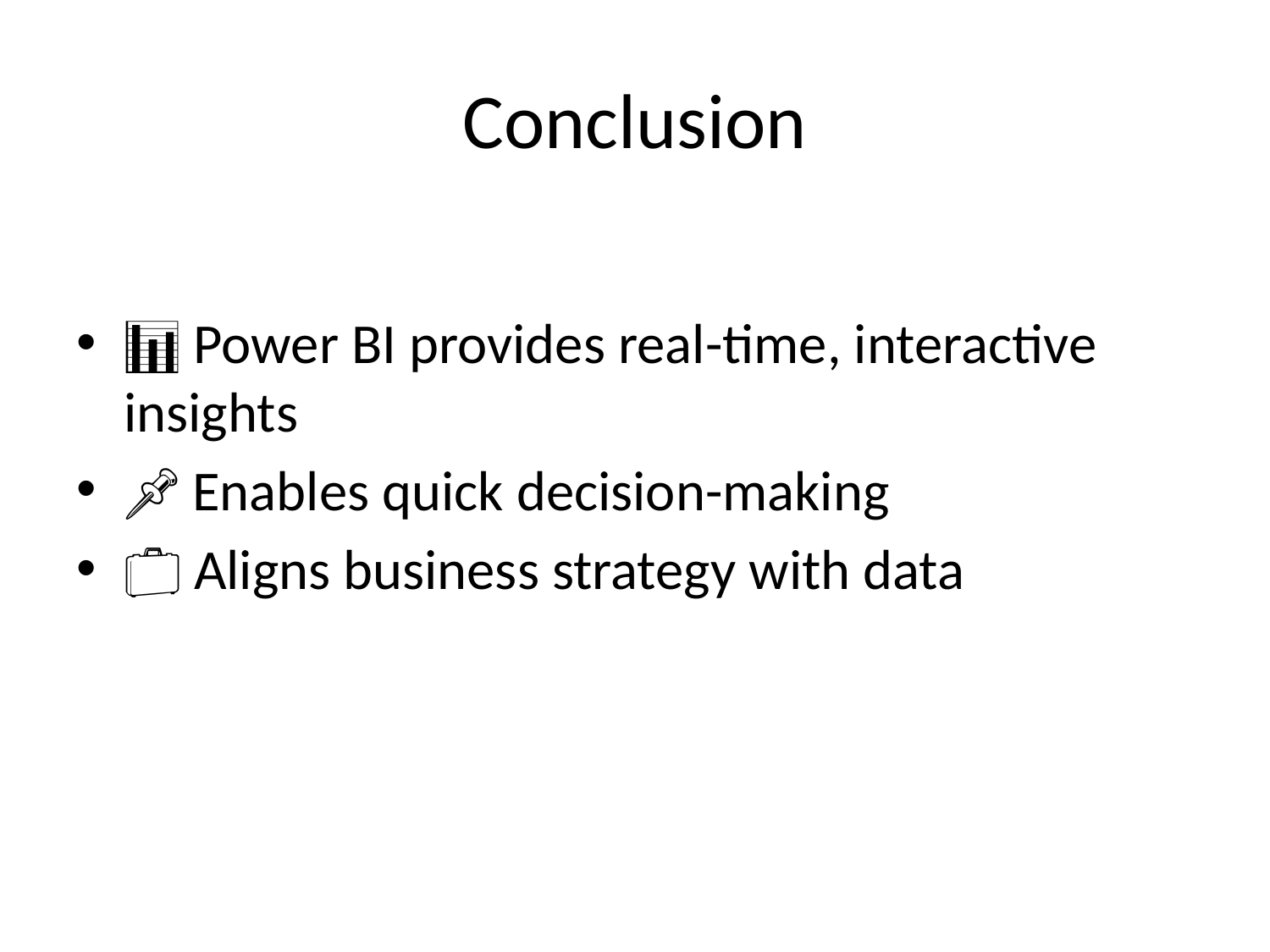

# Conclusion

📊 Power BI provides real-time, interactive insights
📌 Enables quick decision-making
💼 Aligns business strategy with data